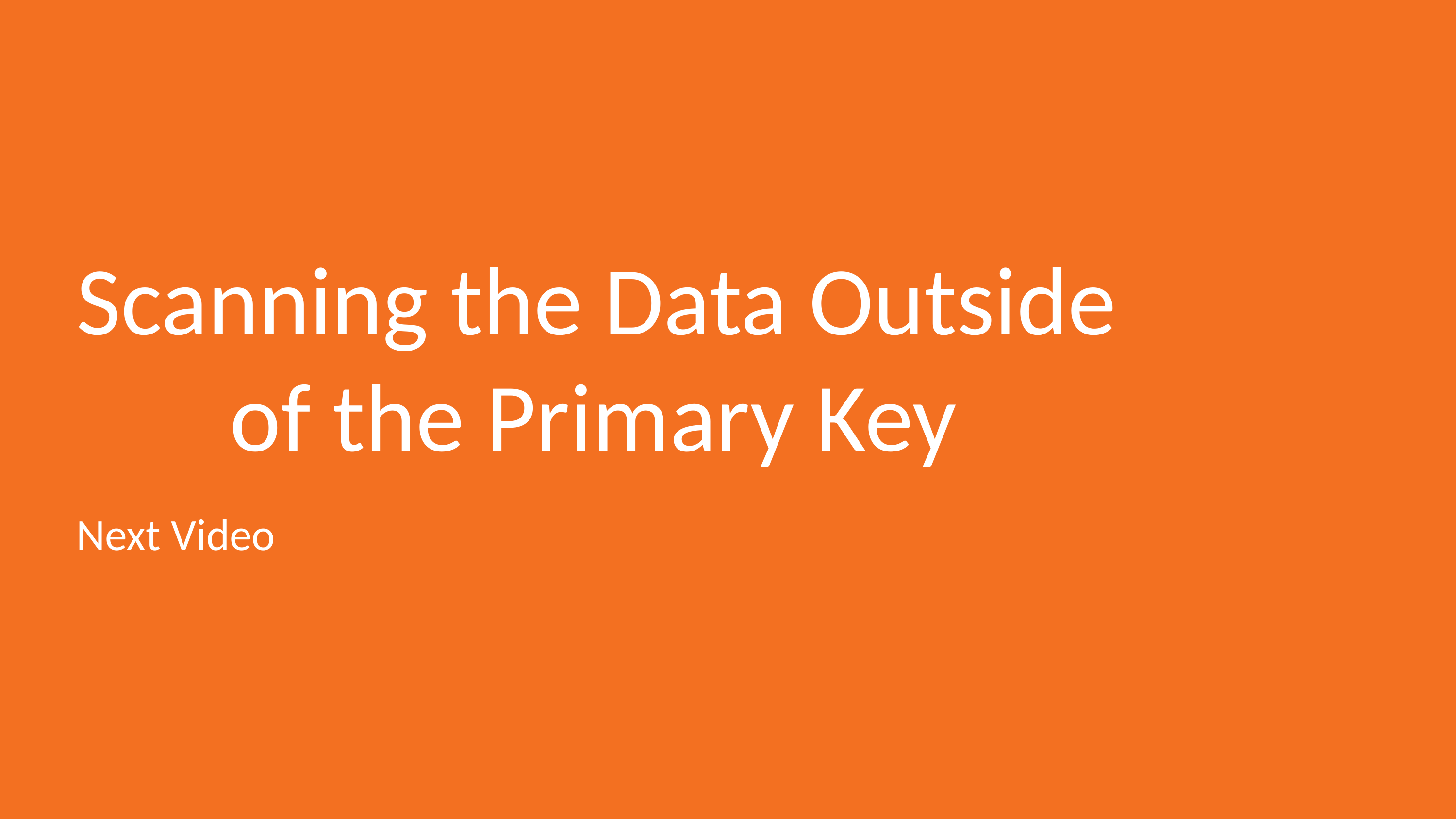

# Scanning the Data Outside                  of the Primary Key
Next Video